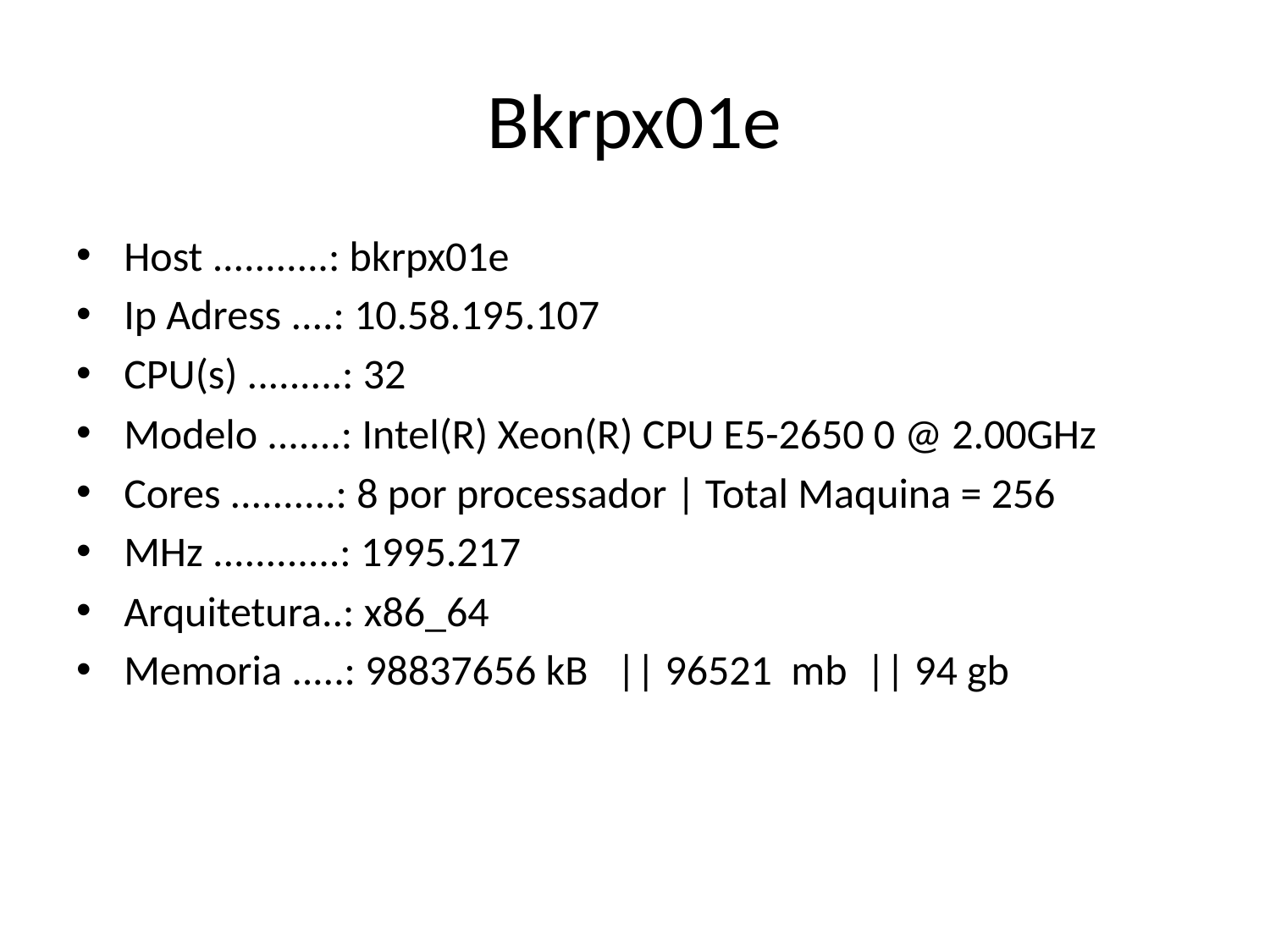

# Bkrpx01e
Host ...........: bkrpx01e
Ip Adress ....: 10.58.195.107
CPU(s) .........: 32
Modelo .......: Intel(R) Xeon(R) CPU E5-2650 0 @ 2.00GHz
Cores ..........: 8 por processador | Total Maquina = 256
MHz ............: 1995.217
Arquitetura..: x86_64
Memoria .....: 98837656 kB   || 96521  mb  || 94 gb